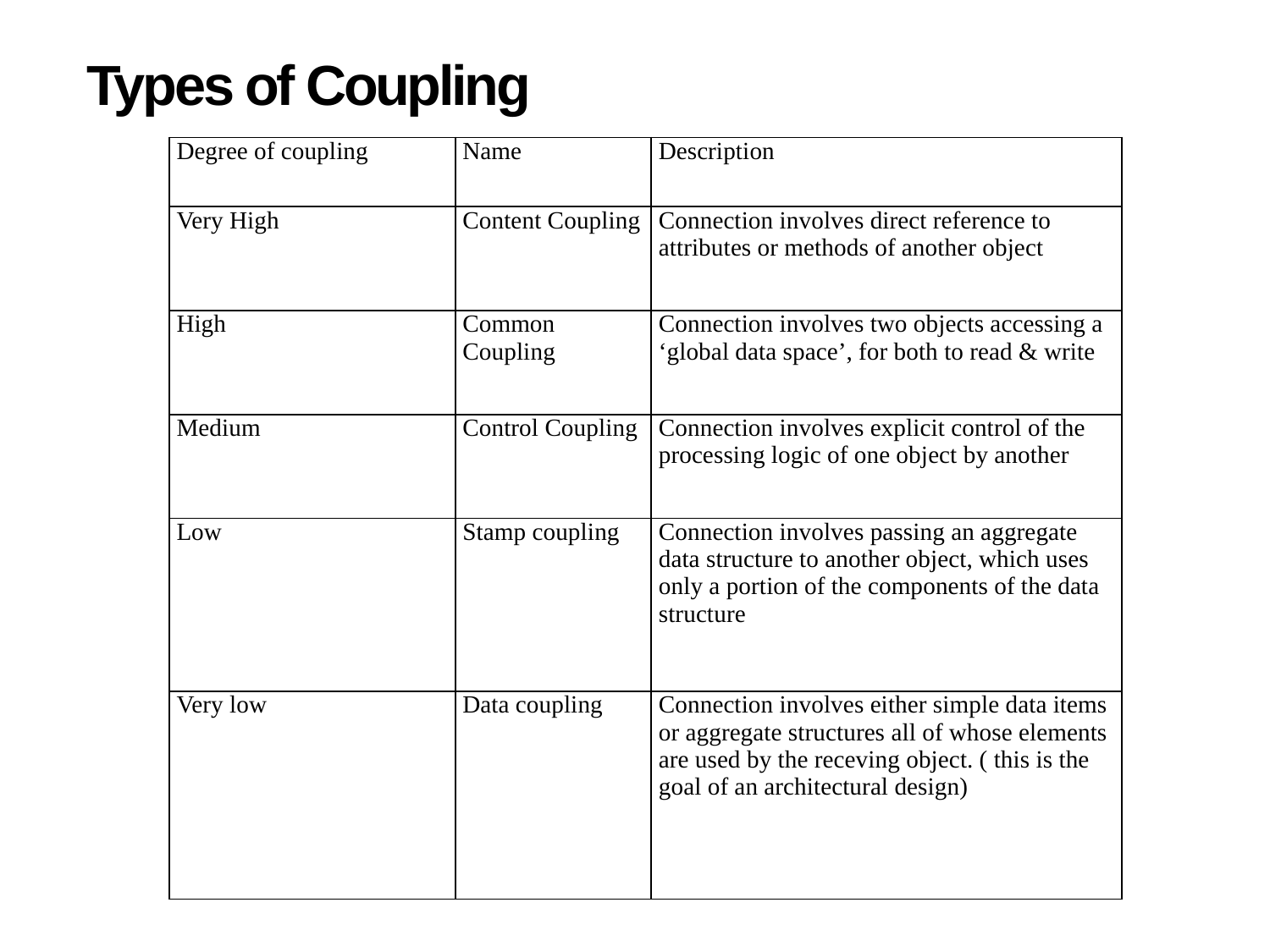

# Types of Coupling
| Degree of coupling | Name | Description |
| --- | --- | --- |
| Very High | Content Coupling | Connection involves direct reference to attributes or methods of another object |
| High | Common Coupling | Connection involves two objects accessing a ‘global data space’, for both to read & write |
| Medium | Control Coupling | Connection involves explicit control of the processing logic of one object by another |
| Low | Stamp coupling | Connection involves passing an aggregate data structure to another object, which uses only a portion of the components of the data structure |
| Very low | Data coupling | Connection involves either simple data items or aggregate structures all of whose elements are used by the receving object. ( this is the goal of an architectural design) |